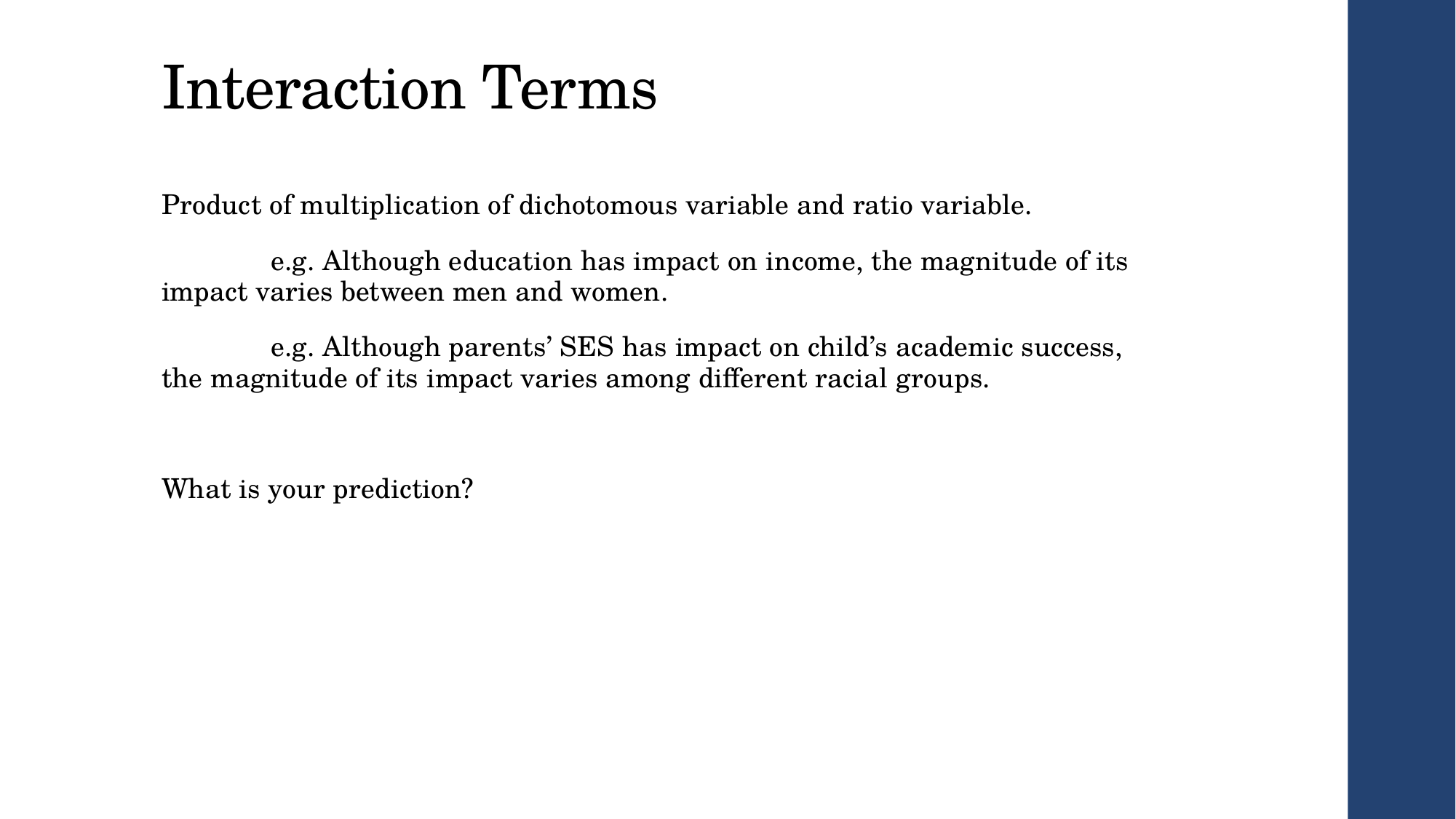

# Interaction Terms

Product of multiplication of dichotomous variable and ratio variable.
	e.g. Although education has impact on income, the magnitude of its 	impact varies between men and women.
	e.g. Although parents’ SES has impact on child’s academic success, 	the magnitude of its impact varies among different racial groups.

What is your prediction?